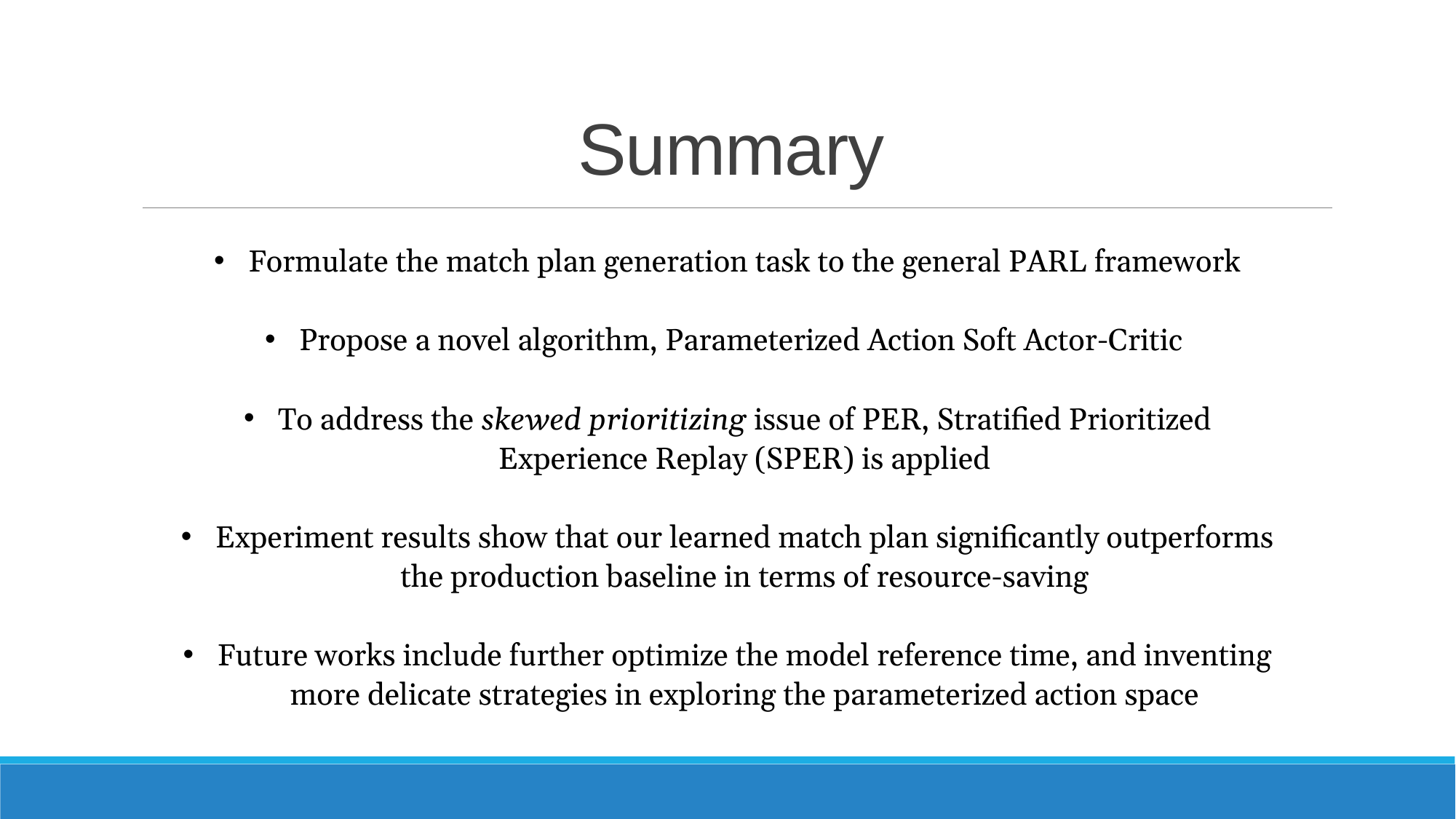

# Summary
Formulate the match plan generation task to the general PARL framework

Propose a novel algorithm, Parameterized Action Soft Actor-Critic

To address the skewed prioritizing issue of PER, Stratified Prioritized Experience Replay (SPER) is applied

Experiment results show that our learned match plan significantly outperforms the production baseline in terms of resource-saving

Future works include further optimize the model reference time, and inventing more delicate strategies in exploring the parameterized action space